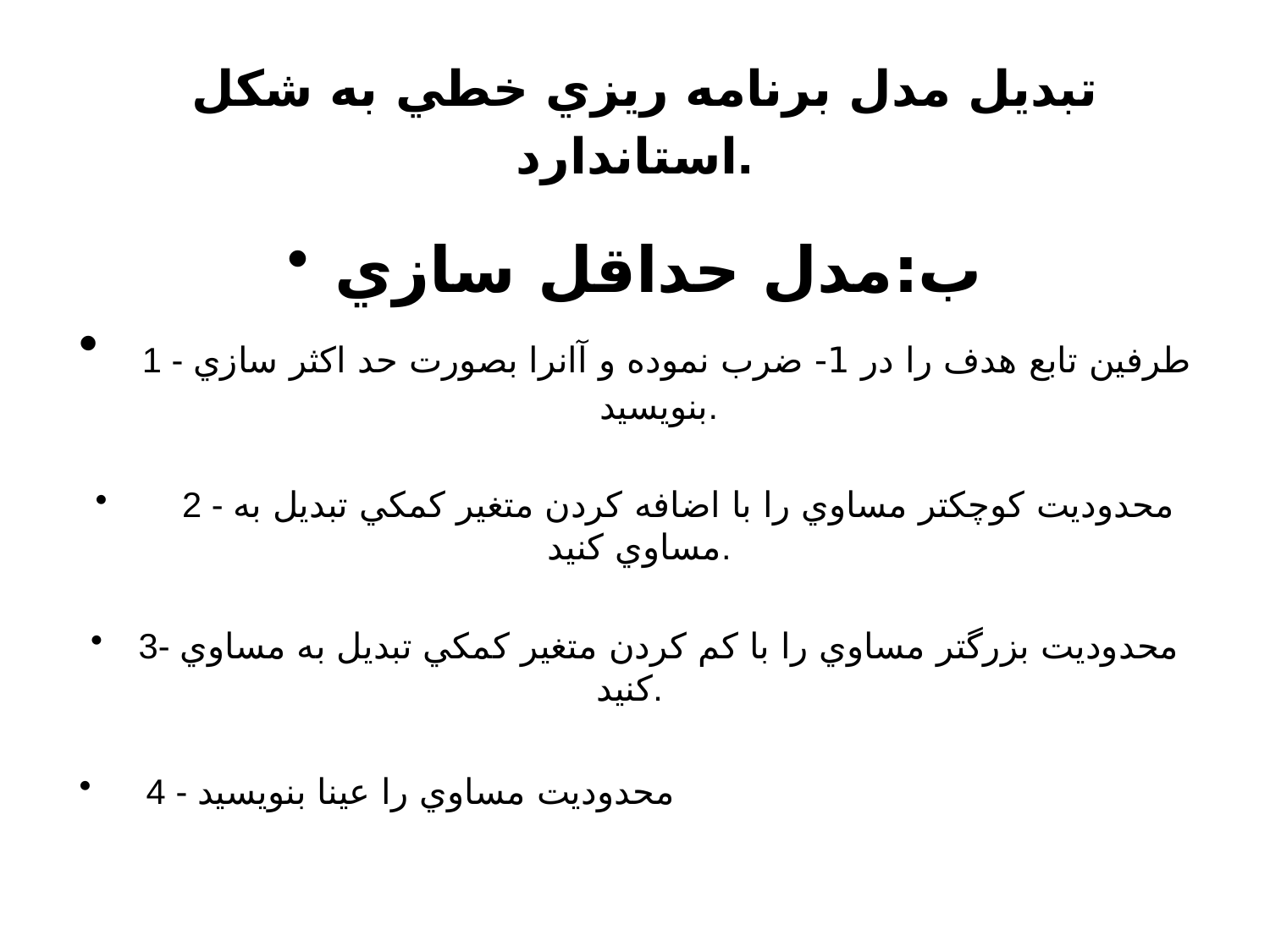

# تبديل مدل برنامه ريزي خطي به شکل استاندارد.
ب:مدل حداقل سازي
 1 - طرفين تابع هدف را در 1- ضرب نموده و آانرا بصورت حد اکثر سازي بنويسيد.

    2 - محدوديت کوچکتر مساوي را با اضافه کردن متغير کمکي تبديل به مساوي کنيد.

3- محدوديت بزرگتر مساوي را با کم کردن متغير کمکي تبديل به مساوي کنيد.

  4 - محدوديت مساوي را عينا بنويسيد